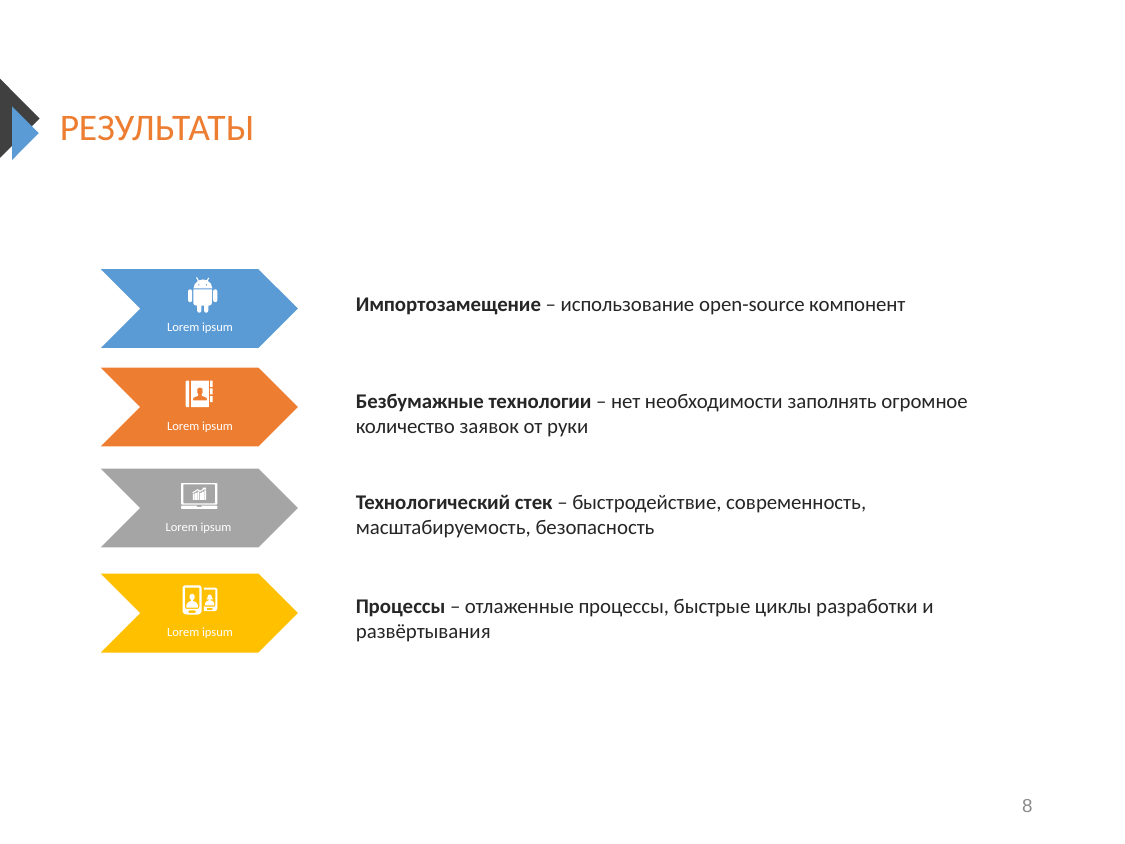

РЕЗУЛЬТАТЫ

Lorem ipsum

Импортозамещение – использование open-source компонент

Lorem ipsum

Безбумажные технологии – нет необходимости заполнять огромное количество заявок от руки

Lorem ipsum
Технологический стек – быстродействие, современность, масштабируемость, безопасность

Lorem ipsum
Процессы – отлаженные процессы, быстрые циклы разработки и развёртывания

8